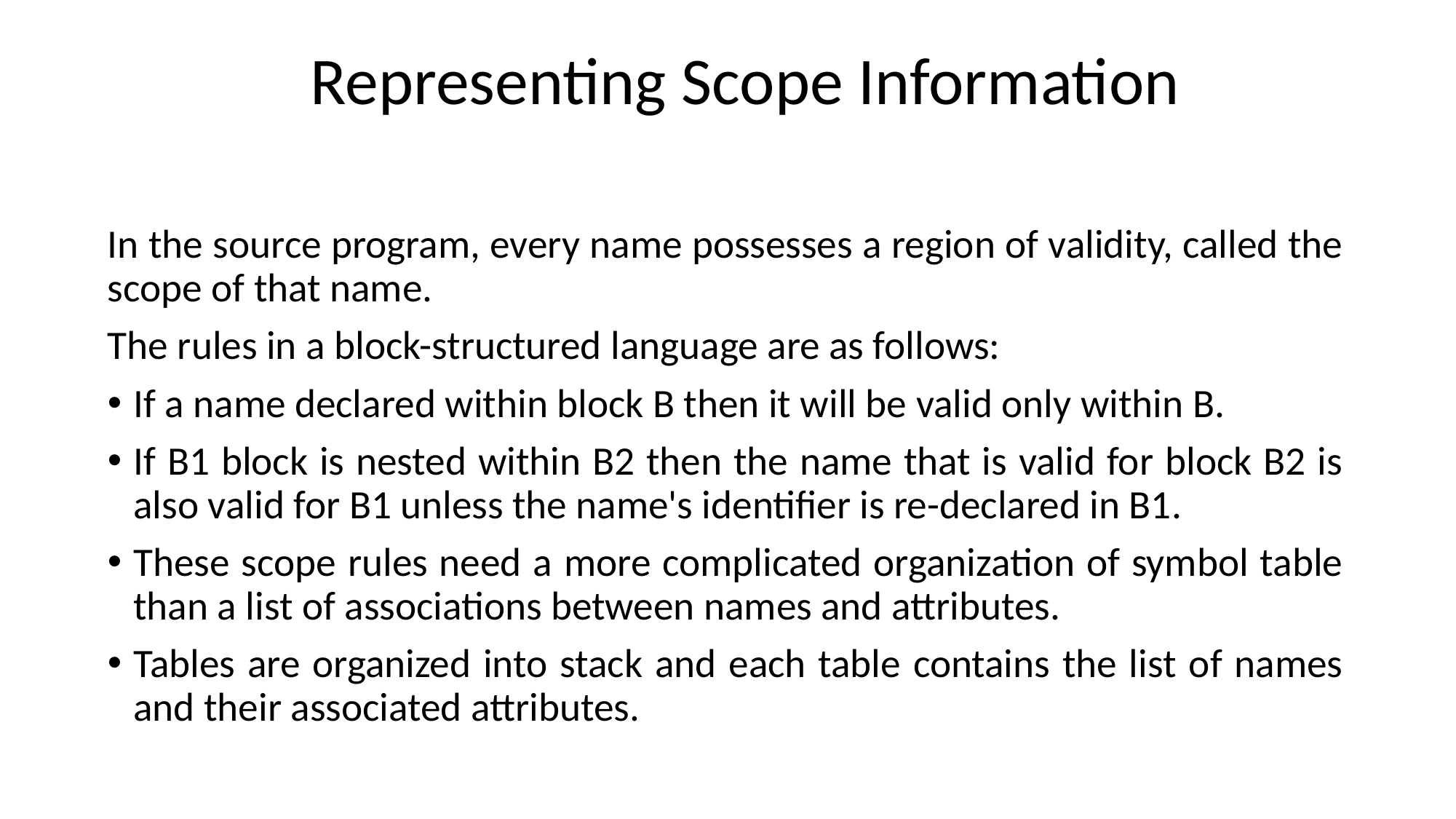

# Representing Scope Information
In the source program, every name possesses a region of validity, called the scope of that name.
The rules in a block-structured language are as follows:
If a name declared within block B then it will be valid only within B.
If B1 block is nested within B2 then the name that is valid for block B2 is also valid for B1 unless the name's identifier is re-declared in B1.
These scope rules need a more complicated organization of symbol table than a list of associations between names and attributes.
Tables are organized into stack and each table contains the list of names and their associated attributes.